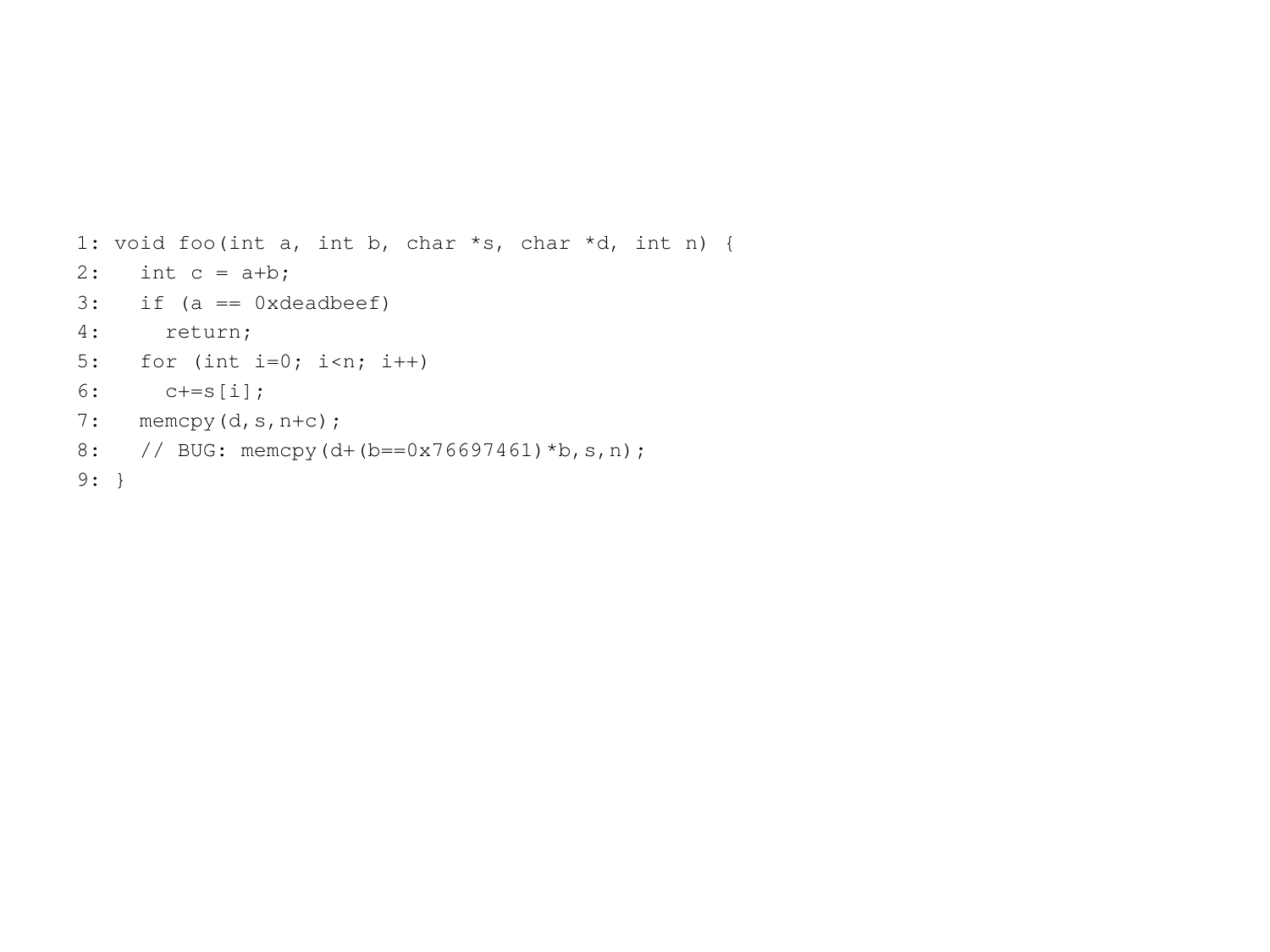

1: void foo(int a, int b, char *s, char *d, int n) {
2:   int c = a+b;
3:   if (a == 0xdeadbeef)
4:     return;
5:   for (int i=0; i<n; i++)
6:     c+=s[i];
7:   memcpy(d,s,n+c);
8:   // BUG: memcpy(d+(b==0x76697461)*b,s,n);
9: }